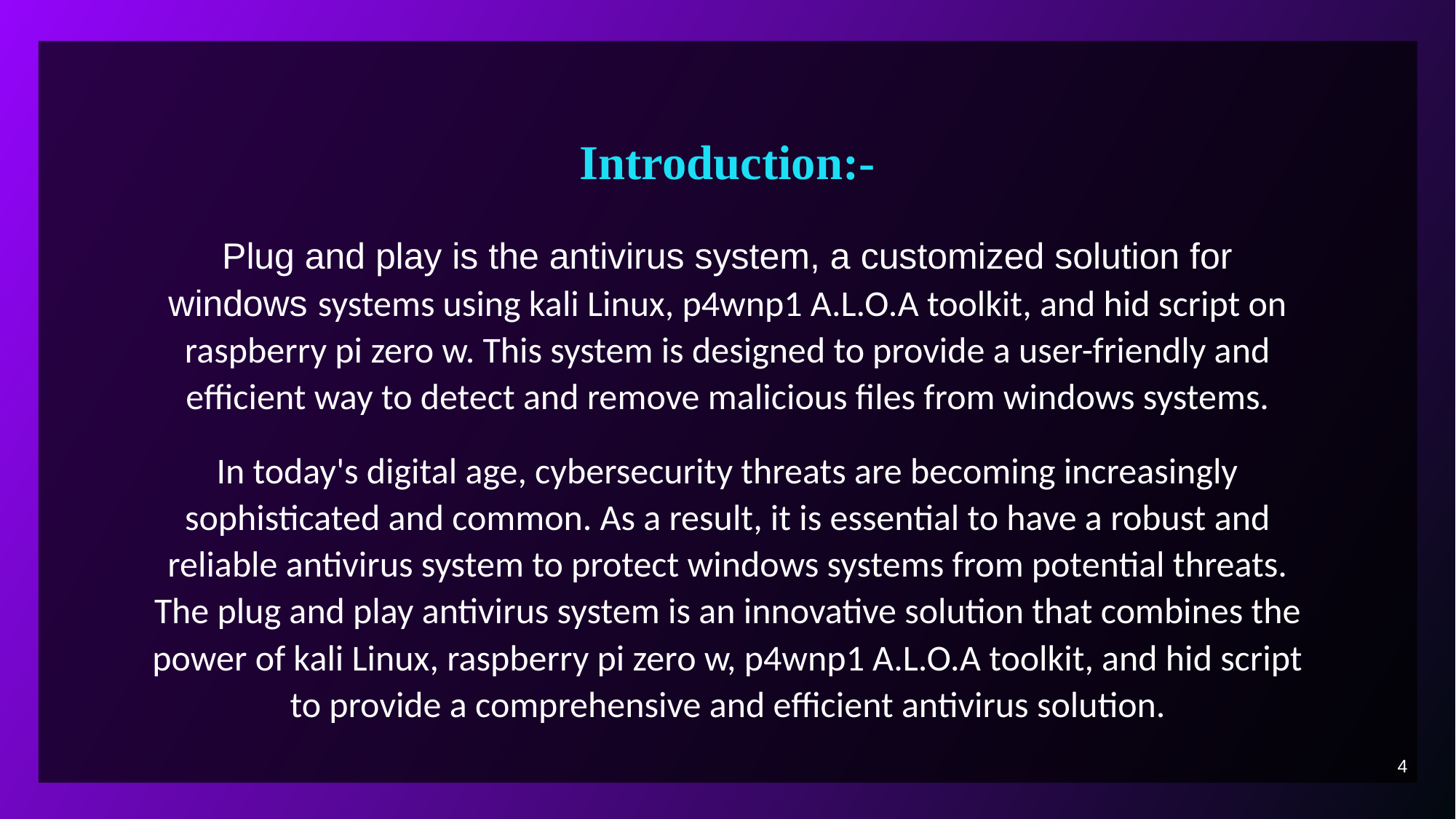

# Introduction:-
Plug and play is the antivirus system, a customized solution for windows systems using kali Linux, p4wnp1 A.L.O.A toolkit, and hid script on raspberry pi zero w. This system is designed to provide a user-friendly and efficient way to detect and remove malicious files from windows systems.
In today's digital age, cybersecurity threats are becoming increasingly sophisticated and common. As a result, it is essential to have a robust and reliable antivirus system to protect windows systems from potential threats. The plug and play antivirus system is an innovative solution that combines the power of kali Linux, raspberry pi zero w, p4wnp1 A.L.O.A toolkit, and hid script to provide a comprehensive and efficient antivirus solution.
4